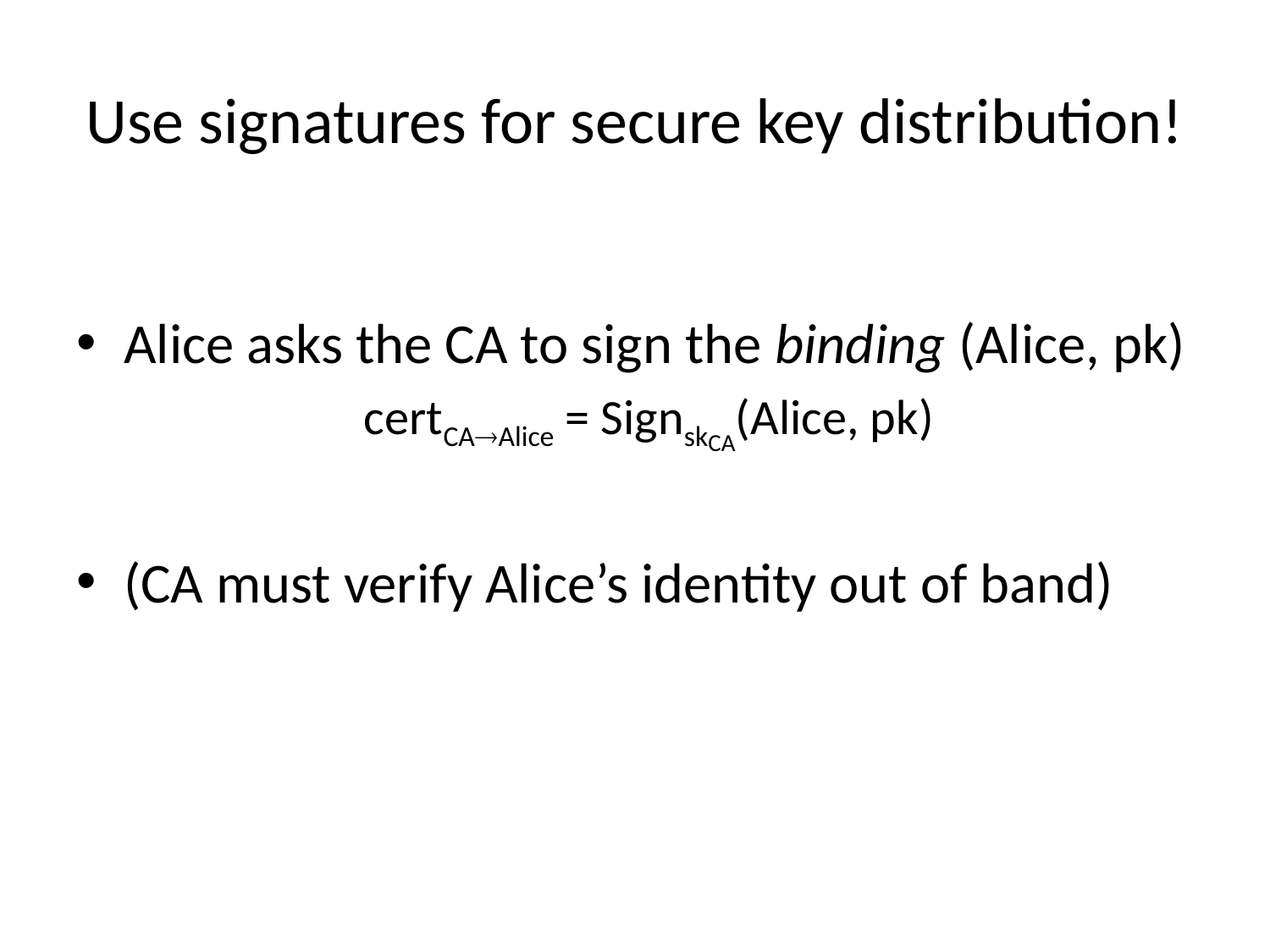

# Use signatures for secure key distribution!

Alice asks the CA to sign the binding (Alice, pk)
                    certCA→Alice = SignskCA(Alice, pk)

(CA must verify Alice’s identity out of band)